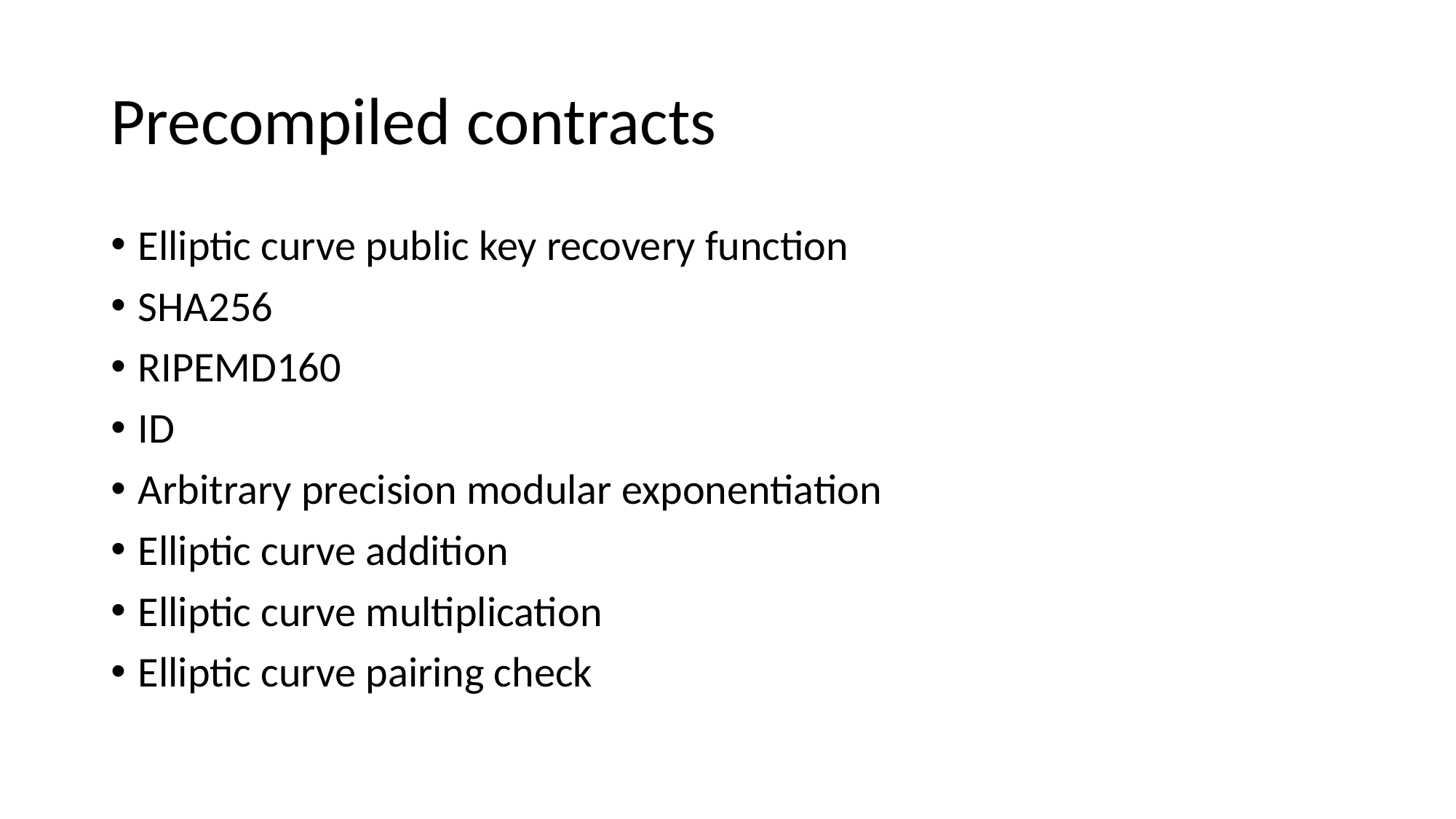

# Precompiled contracts
Elliptic curve public key recovery function
SHA256
RIPEMD160
ID
Arbitrary precision modular exponentiation
Elliptic curve addition
Elliptic curve multiplication
Elliptic curve pairing check